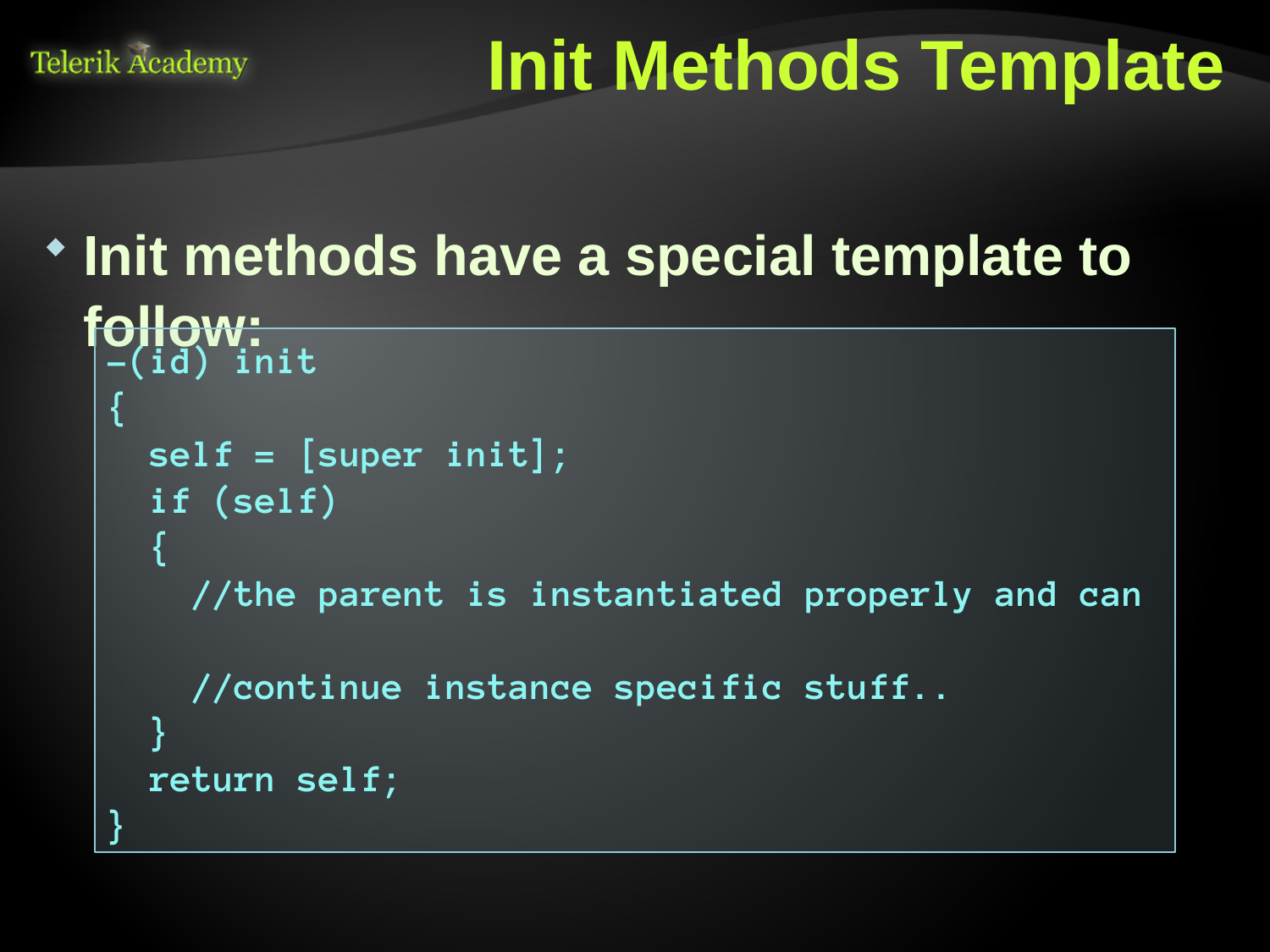

# Init Methods Template
Init methods have a special template to follow:
-(id) init
{
  self = [super init];
  if (self)
  {
    //the parent is instantiated properly and can
    //continue instance specific stuff..
  }
  return self;
}